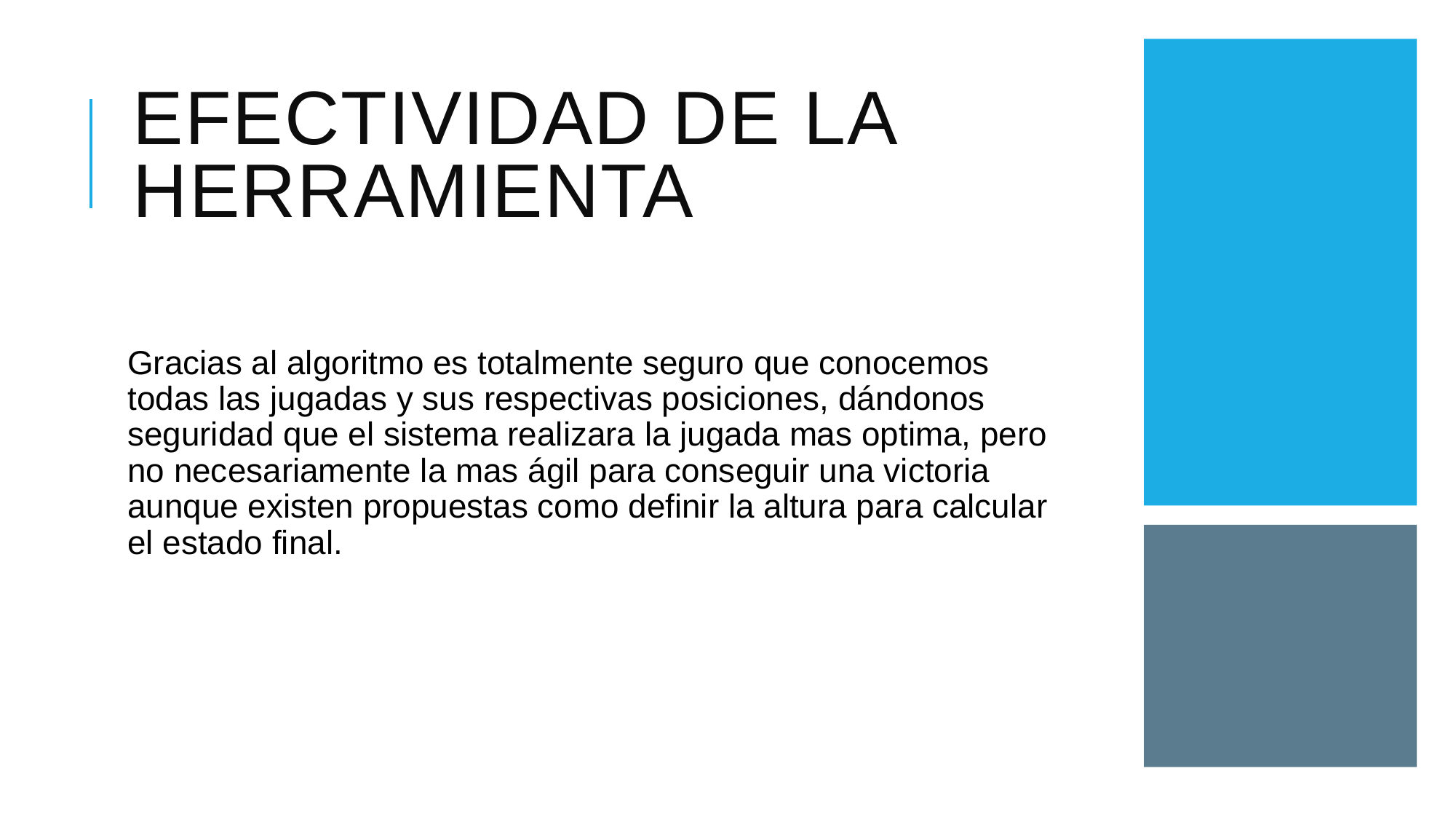

# Efectividad de la herramienta
Gracias al algoritmo es totalmente seguro que conocemos todas las jugadas y sus respectivas posiciones, dándonos seguridad que el sistema realizara la jugada mas optima, pero no necesariamente la mas ágil para conseguir una victoria aunque existen propuestas como definir la altura para calcular el estado final.